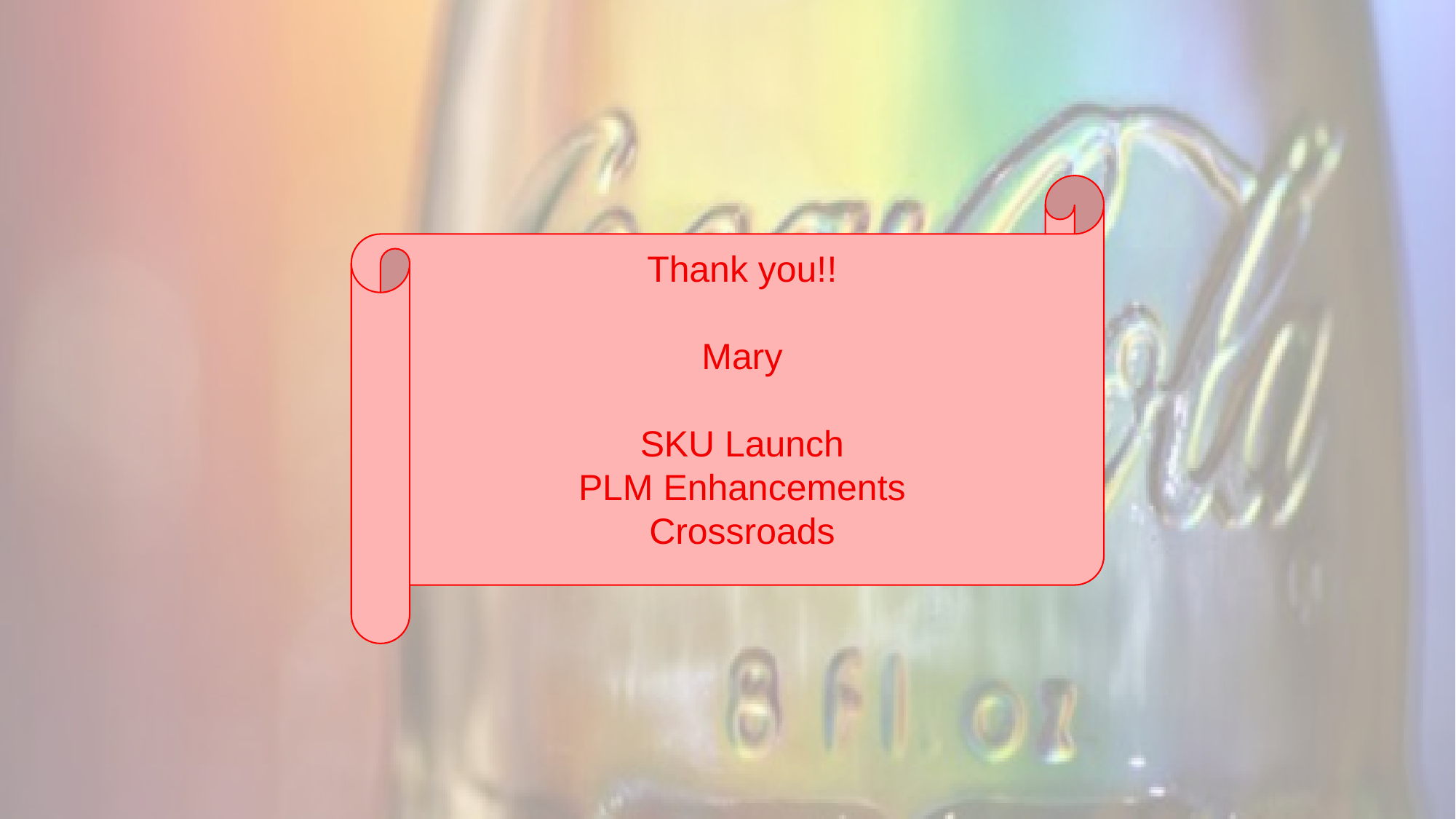

Thank you!!

Mary

SKU Launch
PLM Enhancements
Crossroads